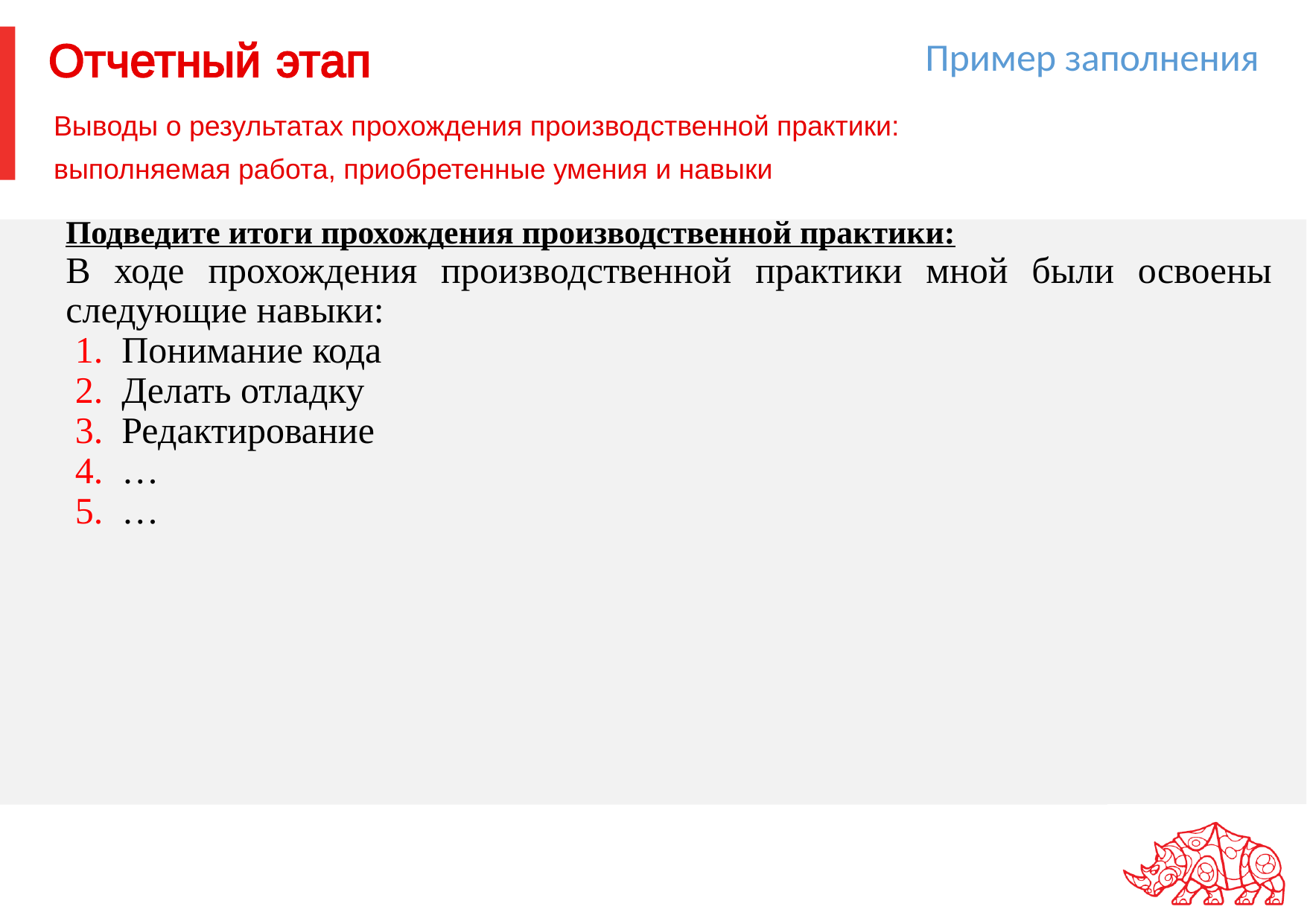

Пример заполнения
# Отчетный этап
Выводы о результатах прохождения производственной практики:
выполняемая работа, приобретенные умения и навыки

Подведите итоги прохождения производственной практики:
В ходе прохождения производственной практики мной были освоены следующие навыки:
Понимание кода
Делать отладку
Редактирование
…
…